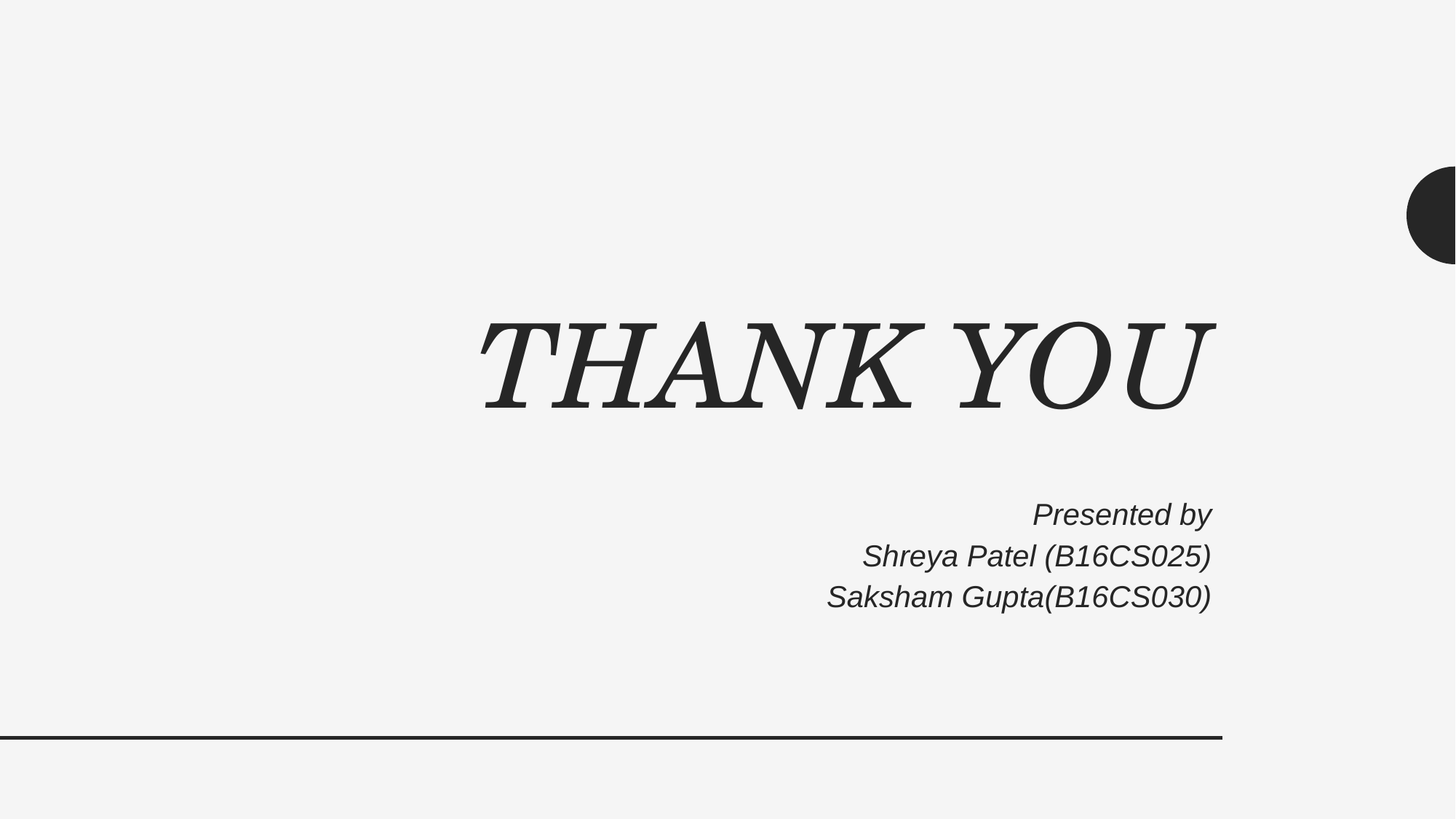

# Thank you
Presented by
Shreya Patel (B16CS025)
Saksham Gupta(B16CS030)